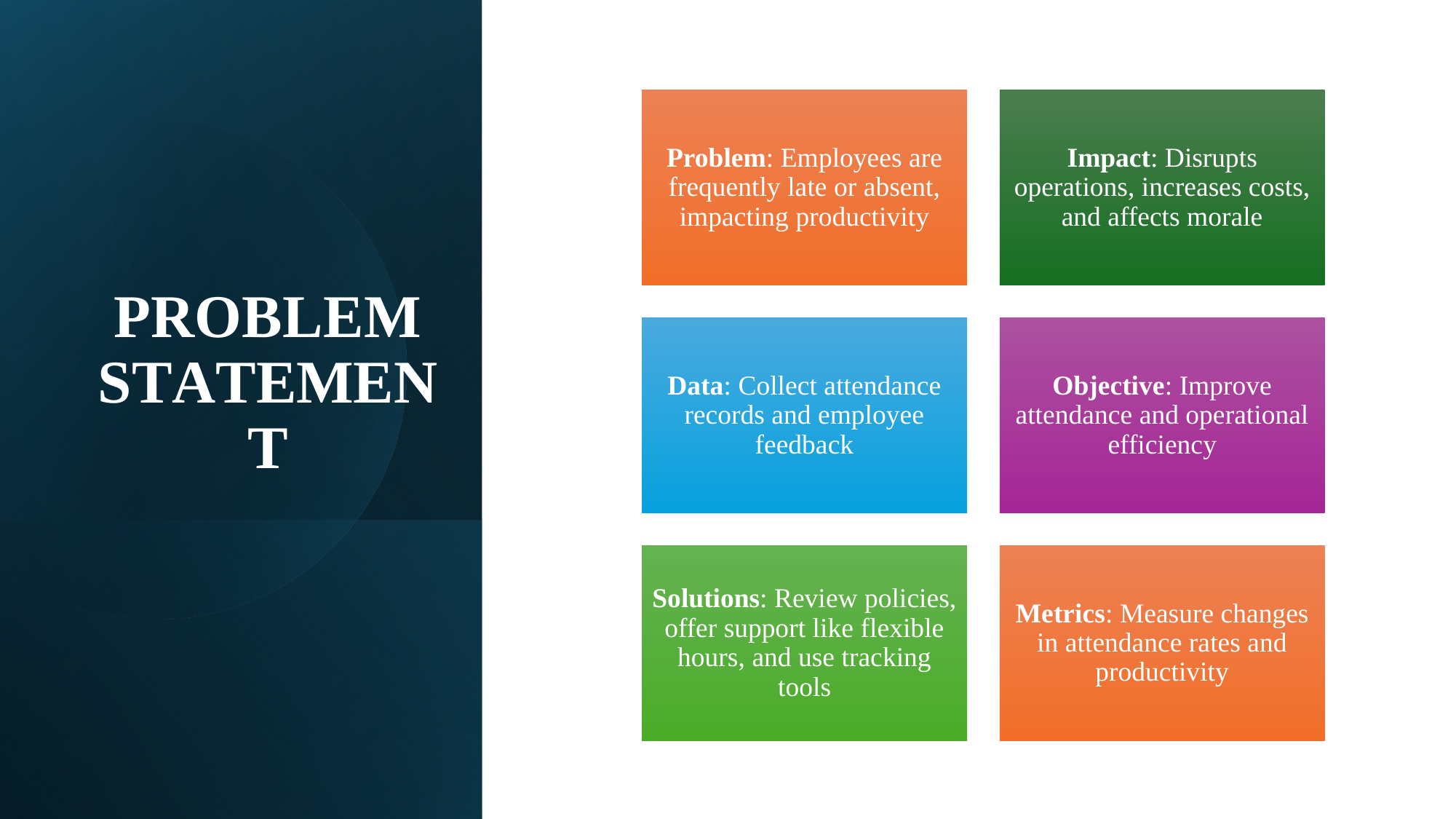

Problem: Employees are frequently late or absent, impacting productivity
Impact: Disrupts operations, increases costs, and affects morale
Data: Collect attendance records and employee feedback
Objective: Improve attendance and operational efficiency
Solutions: Review policies, offer support like flexible hours, and use tracking tools
Metrics: Measure changes in attendance rates and productivity

# PROBLEM STATEMENT